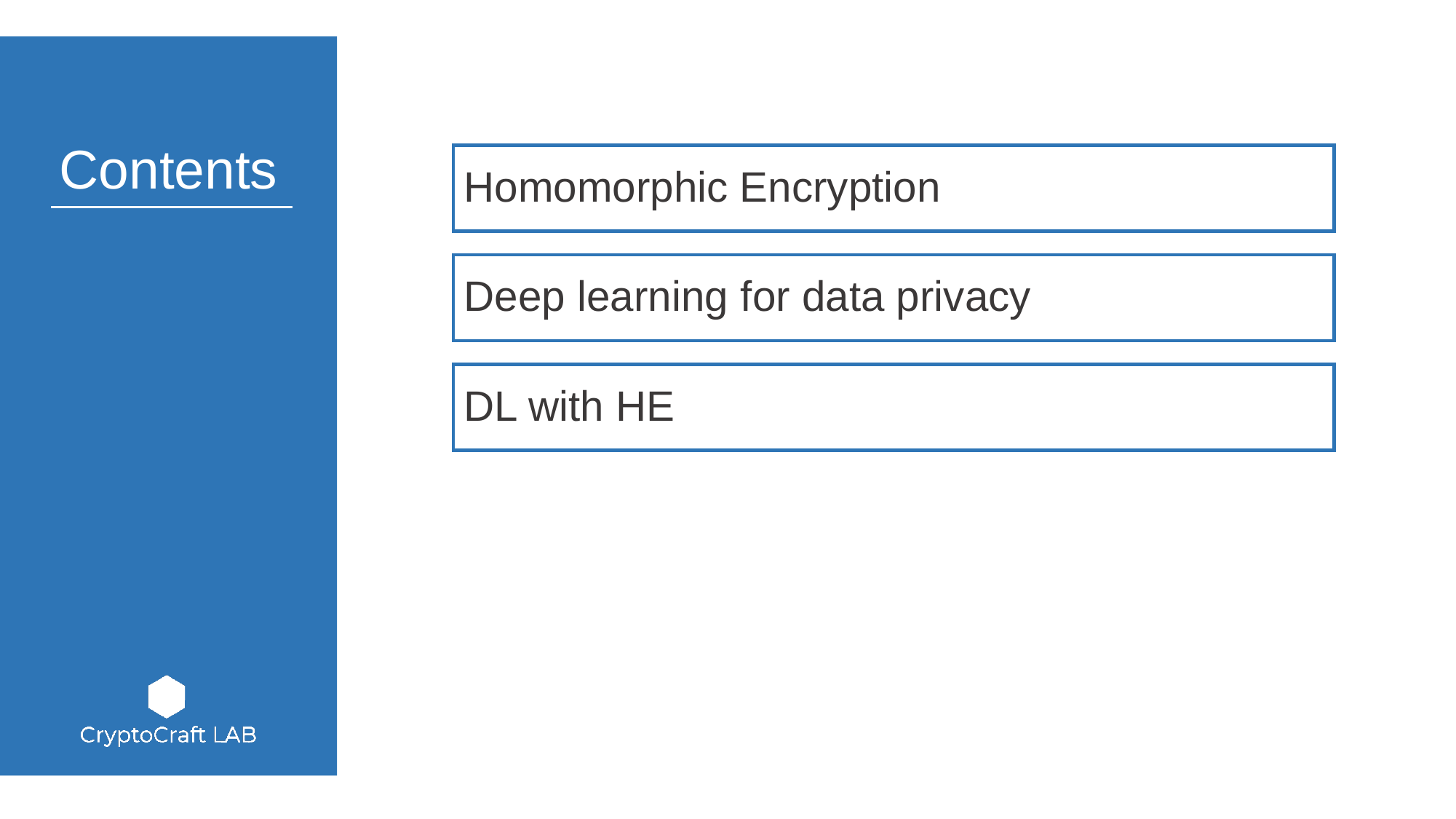

Homomorphic Encryption
Deep learning for data privacy
DL with HE